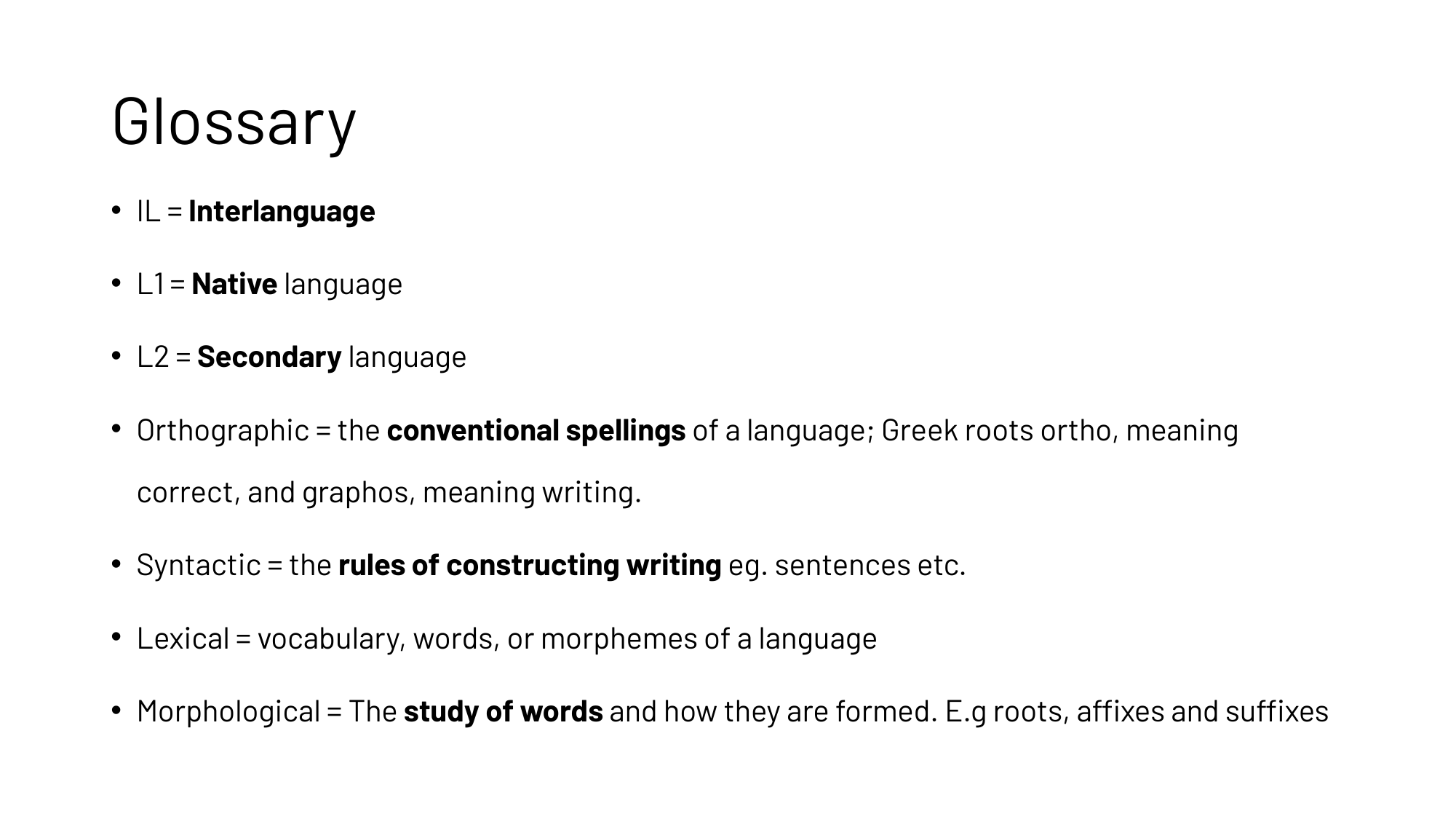

# Glossary
IL = Interlanguage
L1 = Native language
L2 = Secondary language
Orthographic = the conventional spellings of a language; Greek roots ortho, meaning correct, and graphos, meaning writing.
Syntactic = the rules of constructing writing eg. sentences etc.
Lexical = vocabulary, words, or morphemes of a language
Morphological = The study of words and how they are formed. E.g roots, affixes and suffixes